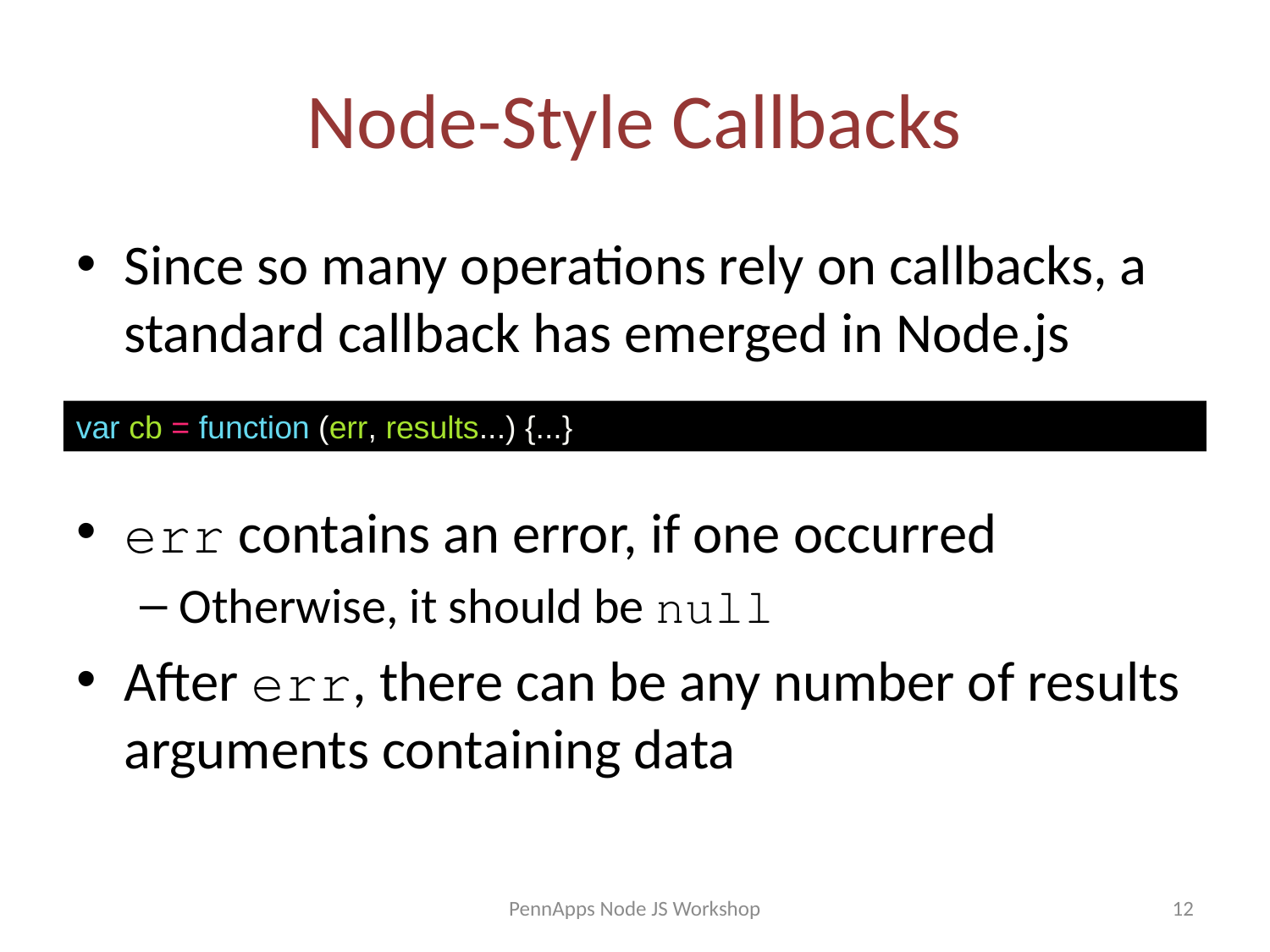

# Node-Style Callbacks
Since so many operations rely on callbacks, a standard callback has emerged in Node.js
var cb = function (err, results...) {...}
err contains an error, if one occurred
Otherwise, it should be null
After err, there can be any number of results arguments containing data
PennApps Node JS Workshop
12